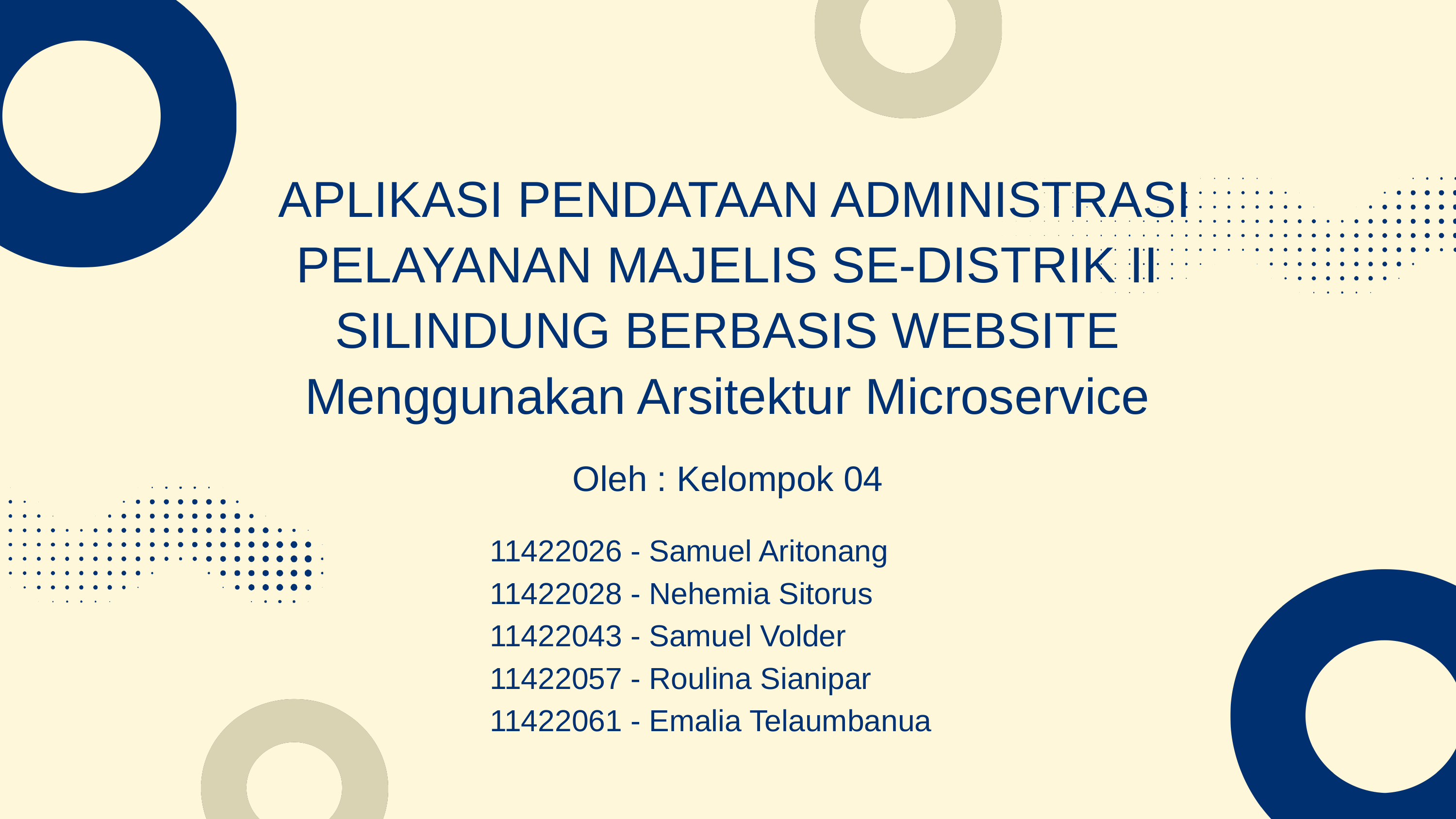

APLIKASI PENDATAAN ADMINISTRASI PELAYANAN MAJELIS SE-DISTRIK II SILINDUNG BERBASIS WEBSITE
Menggunakan Arsitektur Microservice

Oleh : Kelompok 04

11422026 - Samuel Aritonang
11422028 - Nehemia Sitorus
11422043 - Samuel Volder
11422057 - Roulina Sianipar
11422061 - Emalia Telaumbanua